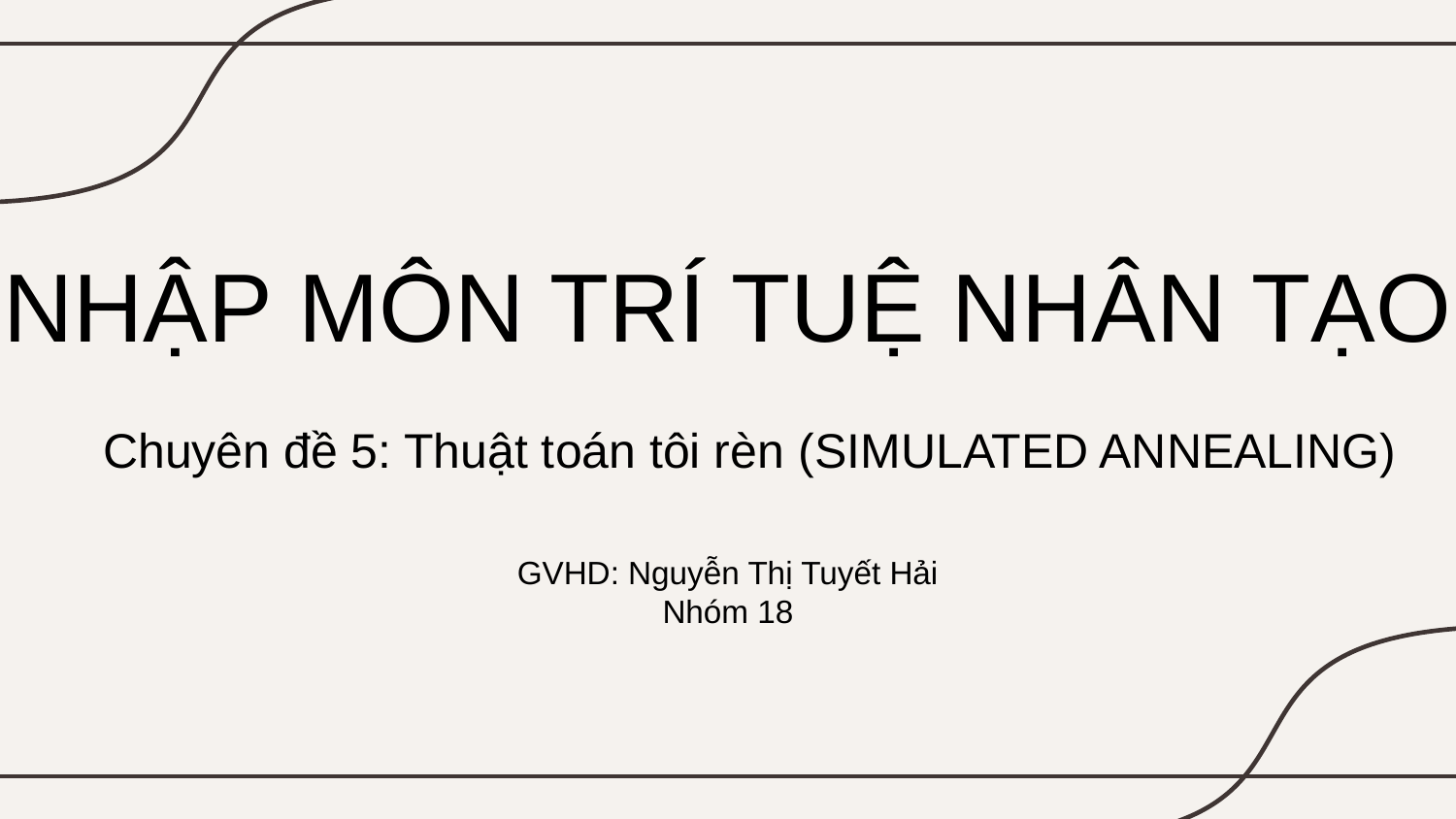

# NHẬP MÔN TRÍ TUỆ NHÂN TẠO
Chuyên đề 5: Thuật toán tôi rèn (SIMULATED ANNEALING)
GVHD: Nguyễn Thị Tuyết Hải
Nhóm 18